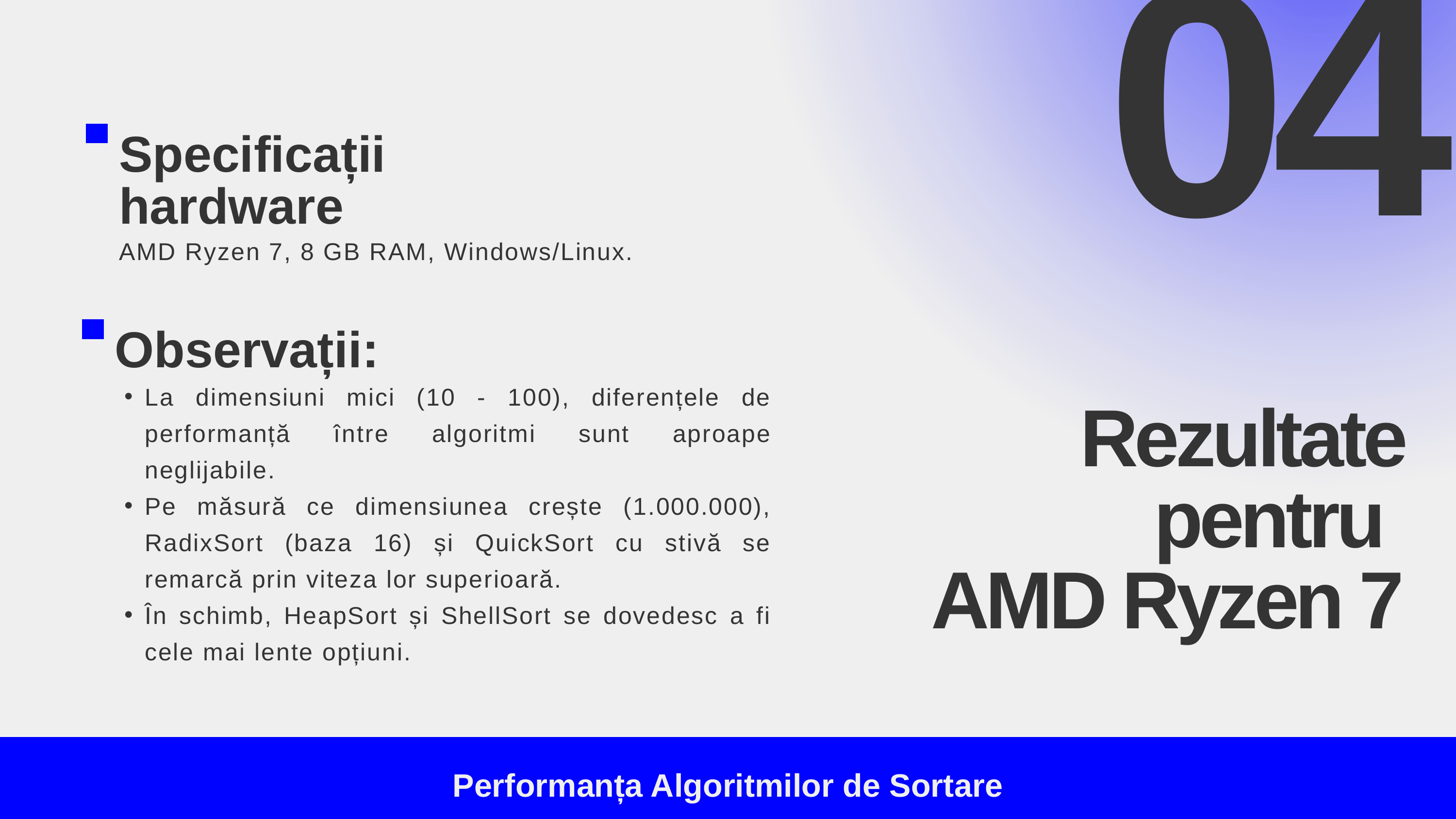

04

Specificații hardware
AMD Ryzen 7, 8 GB RAM, Windows/Linux.

Observații:
La dimensiuni mici (10 - 100), diferențele de performanță între algoritmi sunt aproape neglijabile.
Pe măsură ce dimensiunea crește (1.000.000), RadixSort (baza 16) și QuickSort cu stivă se remarcă prin viteza lor superioară.
În schimb, HeapSort și ShellSort se dovedesc a fi cele mai lente opțiuni.
Rezultate pentru
AMD Ryzen 7

Performanța Algoritmilor de Sortare